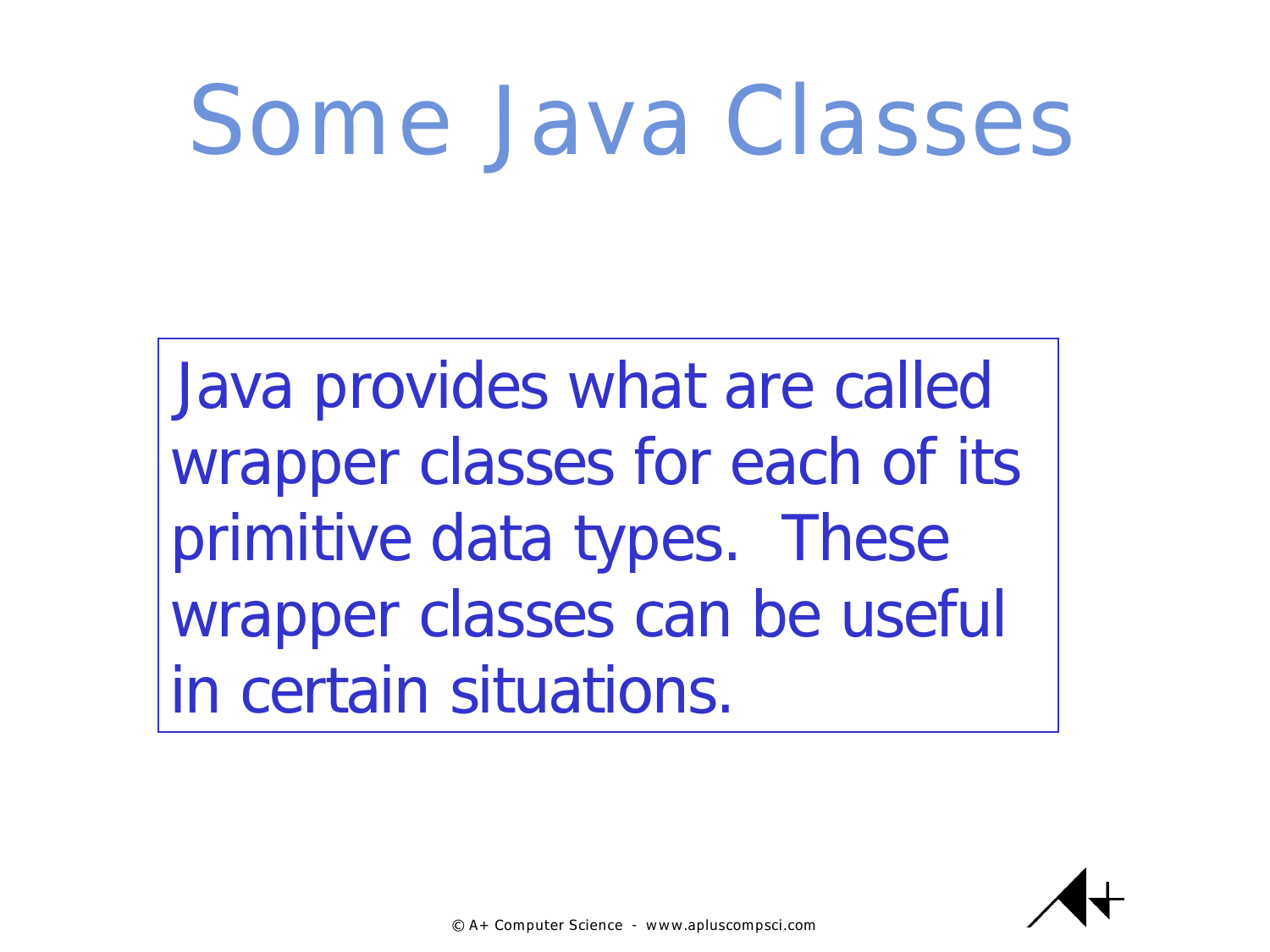

Some Java Classes
Java provides what are called wrapper classes for each of its primitive data types.  These wrapper classes can be useful in certain situations.

© A+ Computer Science  -  www.apluscompsci.com